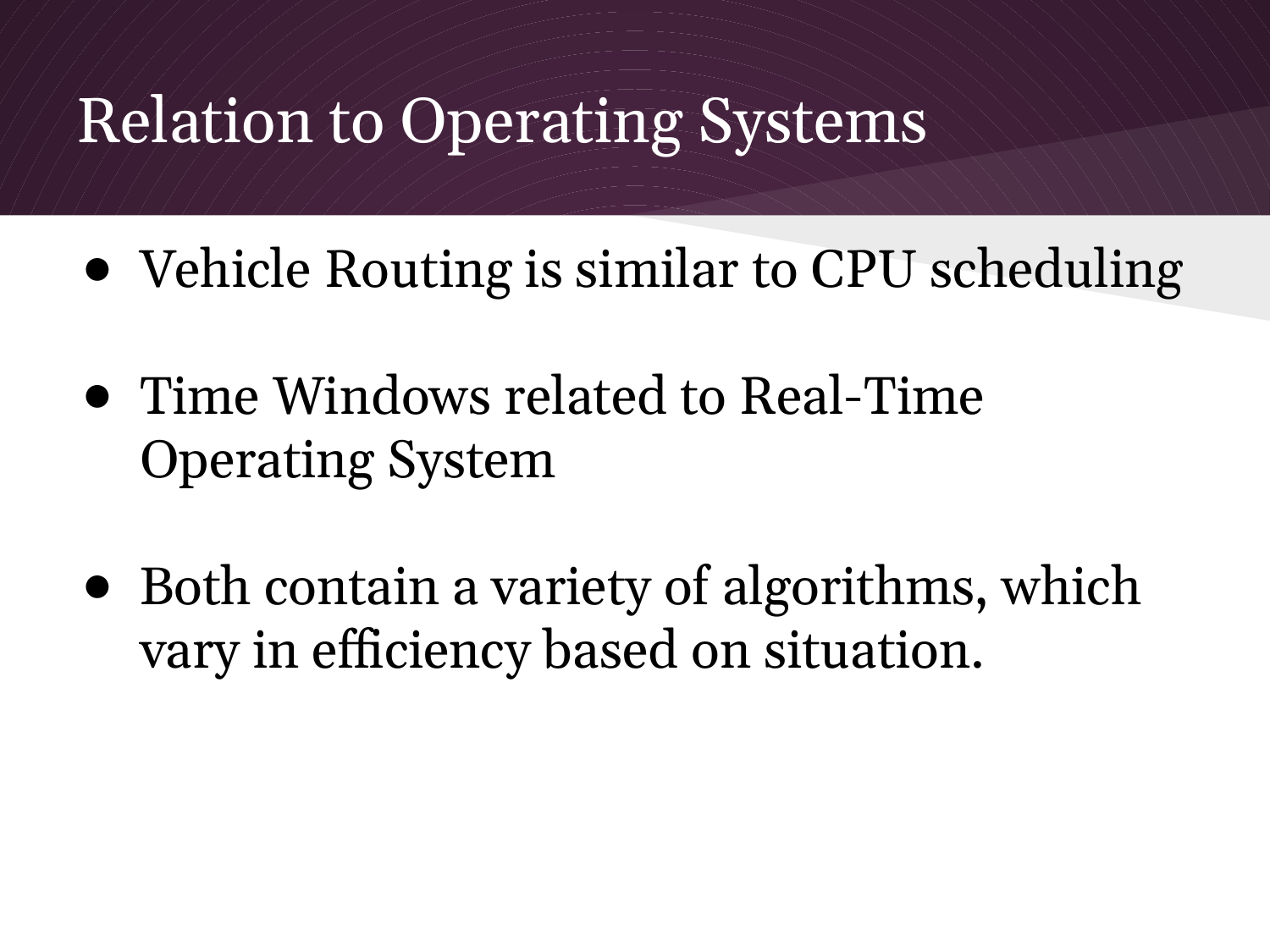

# Relation to Operating Systems
Vehicle Routing is similar to CPU scheduling

Time Windows related to Real-Time Operating System

Both contain a variety of algorithms, which vary in efficiency based on situation.